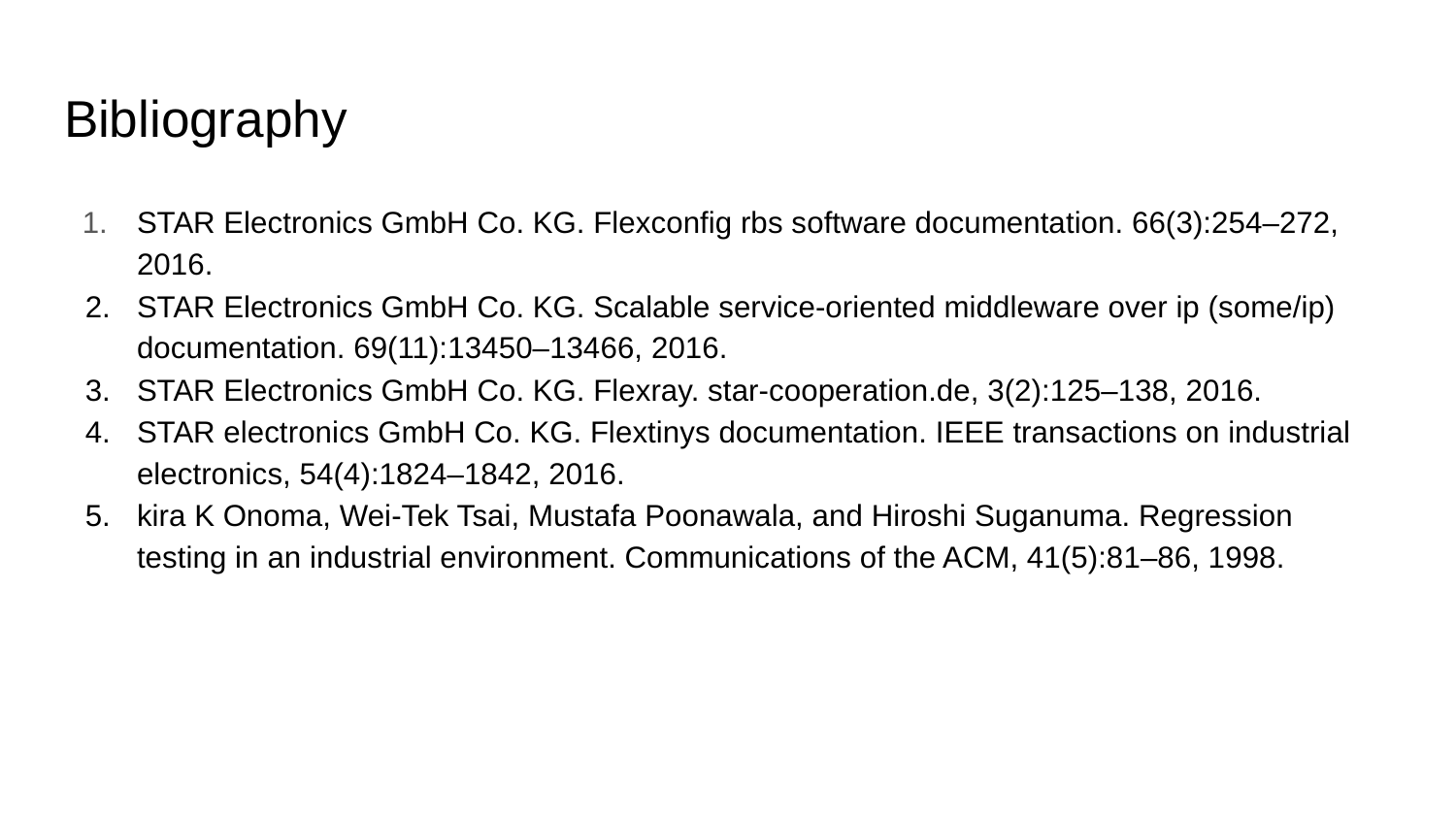

# Bibliography
STAR Electronics GmbH Co. KG. Flexconfig rbs software documentation. 66(3):254–272, 2016.
STAR Electronics GmbH Co. KG. Scalable service-oriented middleware over ip (some/ip) documentation. 69(11):13450–13466, 2016.
STAR Electronics GmbH Co. KG. Flexray. star-cooperation.de, 3(2):125–138, 2016.
STAR electronics GmbH Co. KG. Flextinys documentation. IEEE transactions on industrial electronics, 54(4):1824–1842, 2016.
kira K Onoma, Wei-Tek Tsai, Mustafa Poonawala, and Hiroshi Suganuma. Regression testing in an industrial environment. Communications of the ACM, 41(5):81–86, 1998.